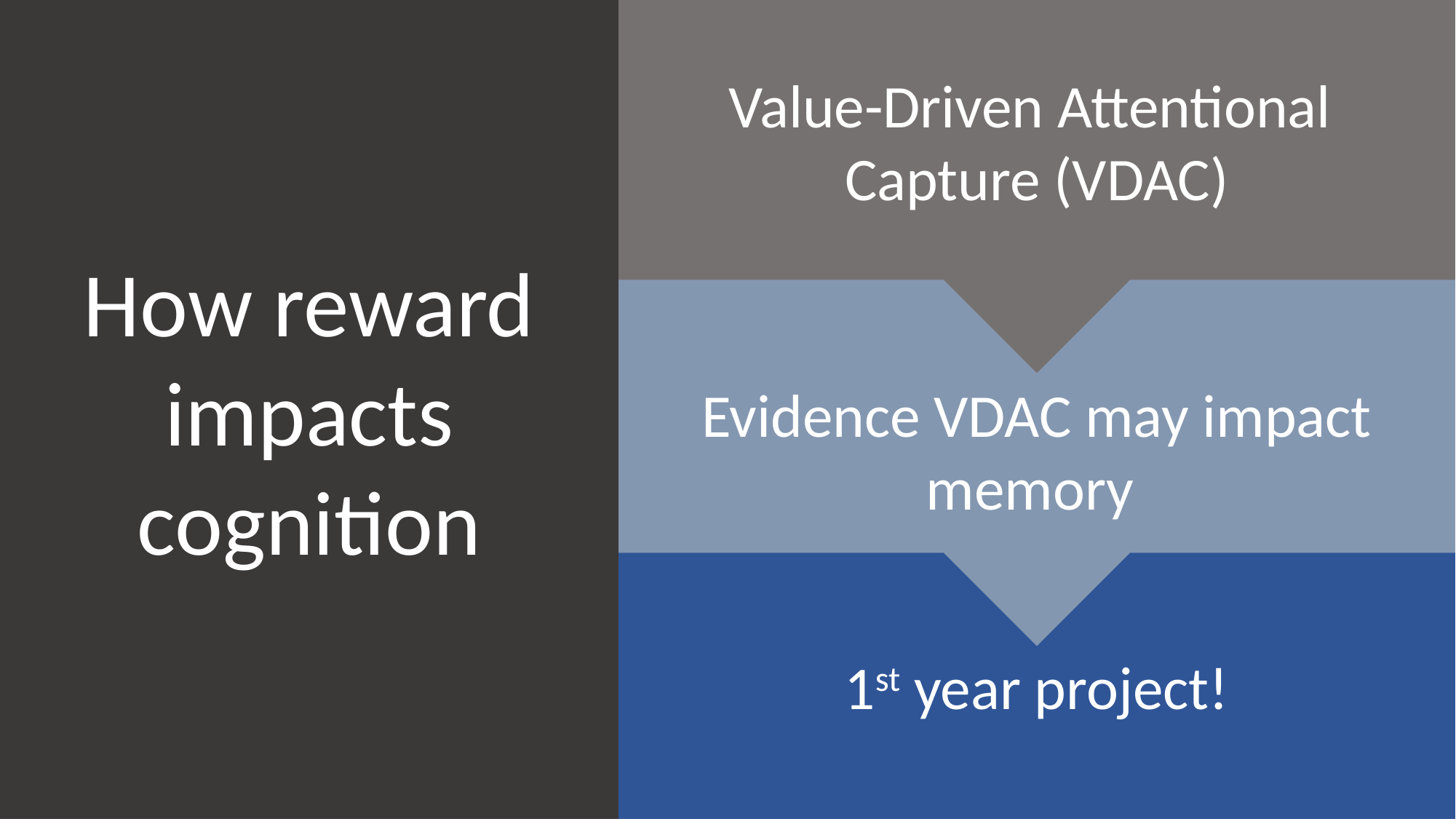

How reward impacts cognition
Value-Driven Attentional
Capture (VDAC)
“Goal Driven”
Top Down

Evidence VDAC may impact memory
1st year project!
Bottom Up
“Stimulus Driven”